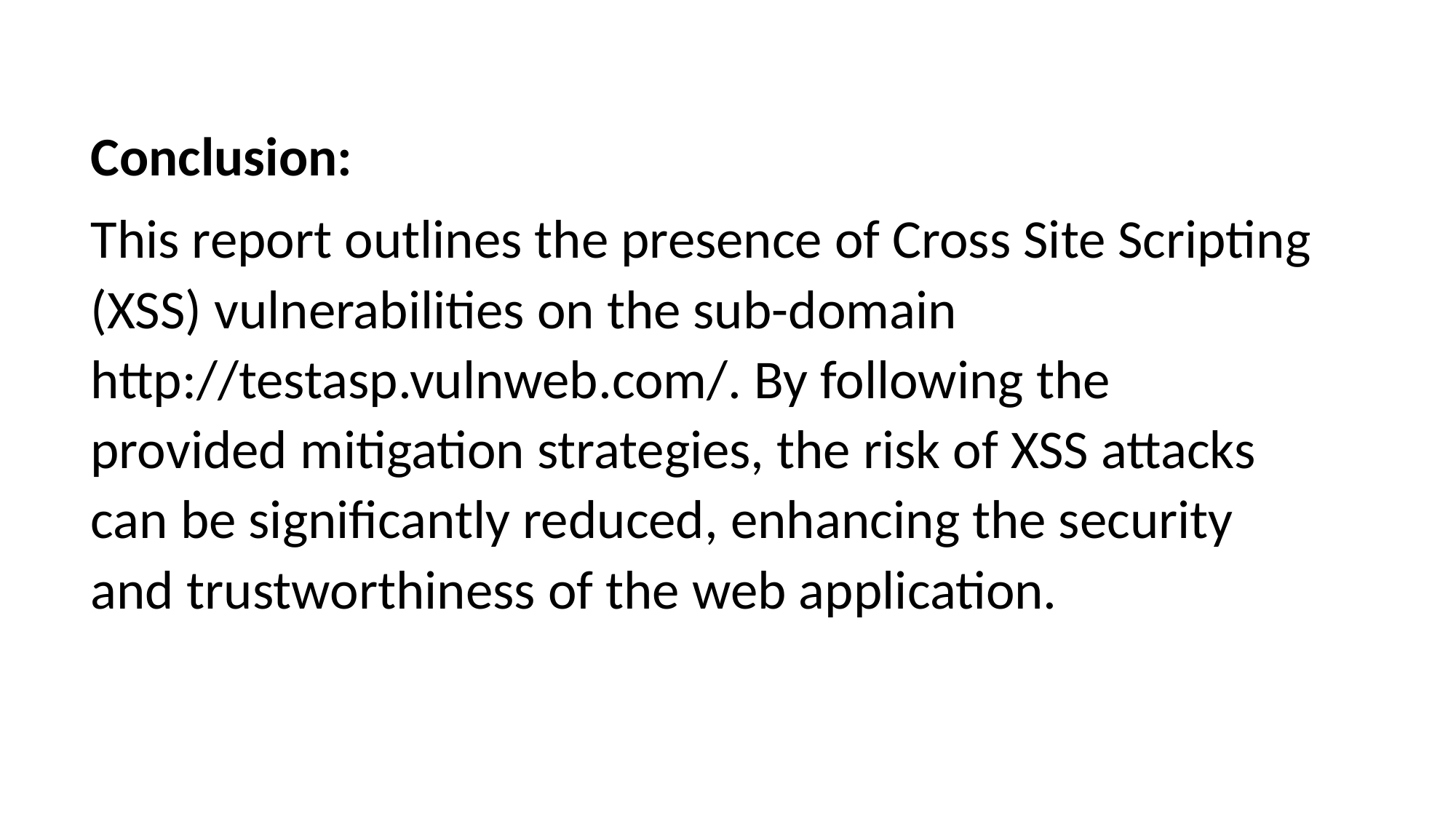

Conclusion:
This report outlines the presence of Cross Site Scripting (XSS) vulnerabilities on the sub-domain http://testasp.vulnweb.com/. By following the provided mitigation strategies, the risk of XSS attacks can be significantly reduced, enhancing the security and trustworthiness of the web application.